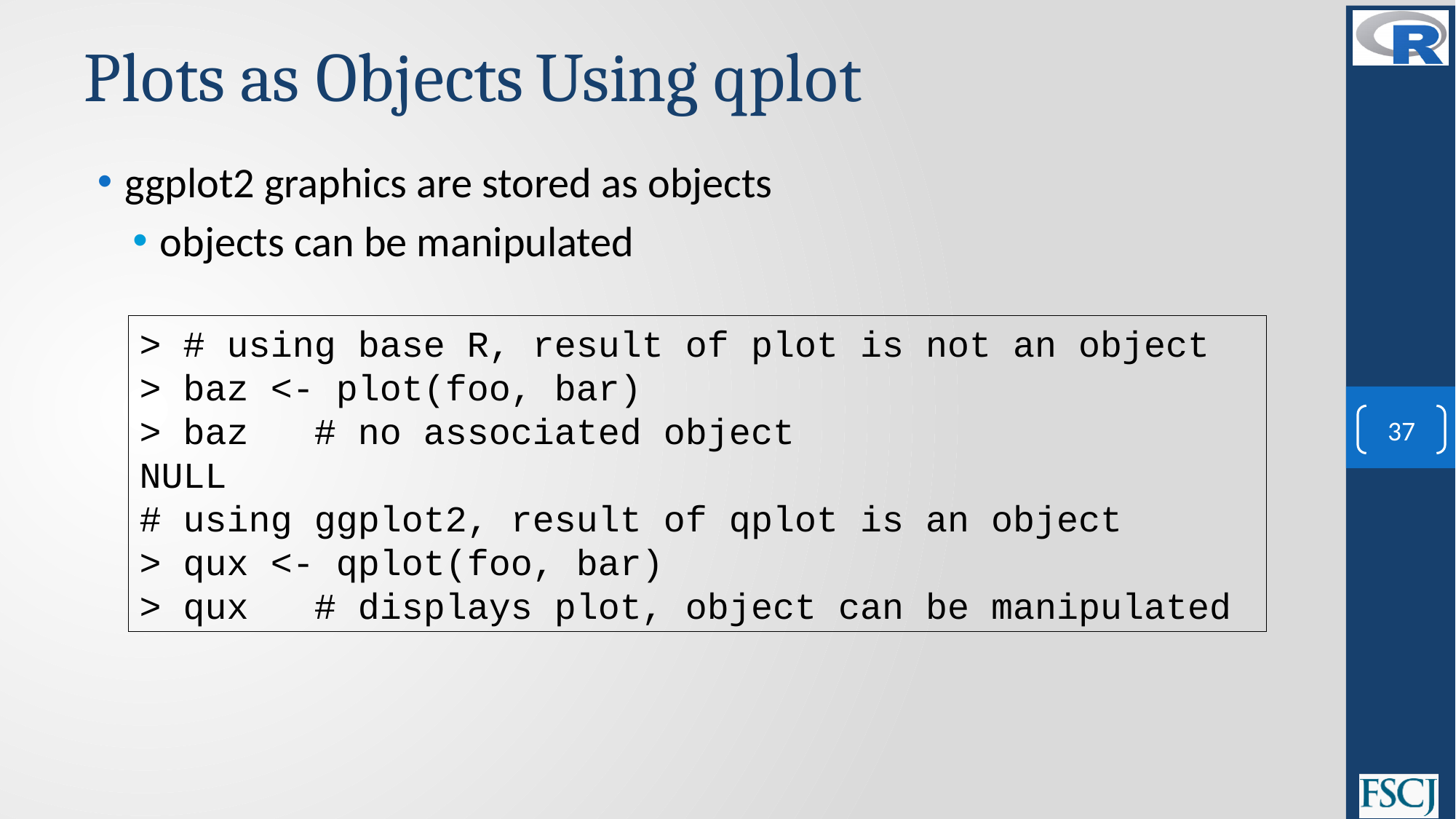

# Plots as Objects Using qplot
ggplot2 graphics are stored as objects
objects can be manipulated
> # using base R, result of plot is not an object
> baz <- plot(foo, bar)
> baz   # no associated object
NULL
# using ggplot2, result of qplot is an object
> qux <- qplot(foo, bar)
> qux   # displays plot, object can be manipulated
37